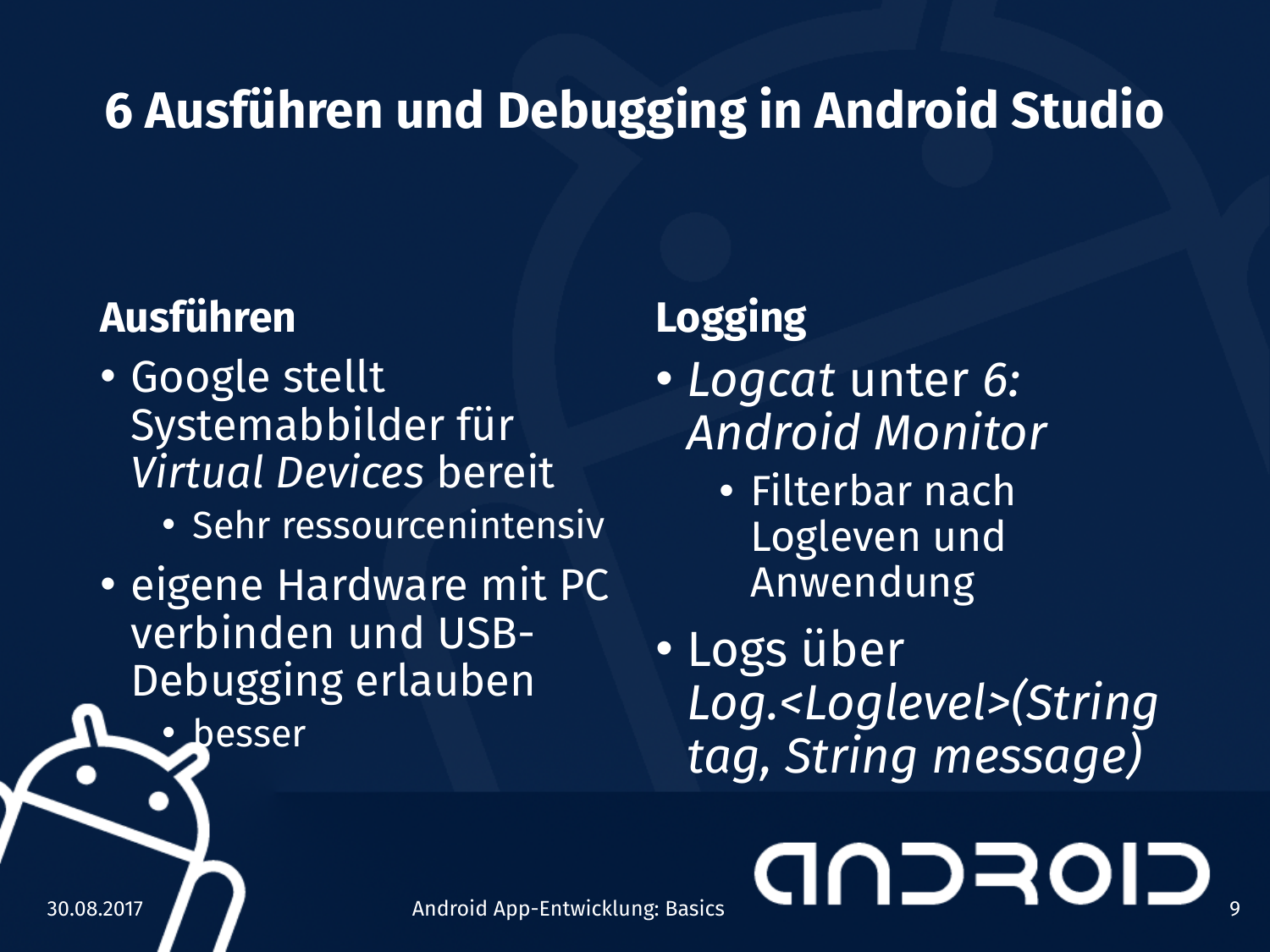

# 6 Ausführen und Debugging in Android Studio
Ausführen
Logging
Google stellt Systemabbilder für Virtual Devices bereit
Sehr ressourcenintensiv
eigene Hardware mit PC verbinden und USB-Debugging erlauben
besser
Logcat unter 6: Android Monitor
Filterbar nach Logleven und Anwendung
Logs über Log.<Loglevel>(String tag, String message)
Android App-Entwicklung: Basics
9
30.08.2017